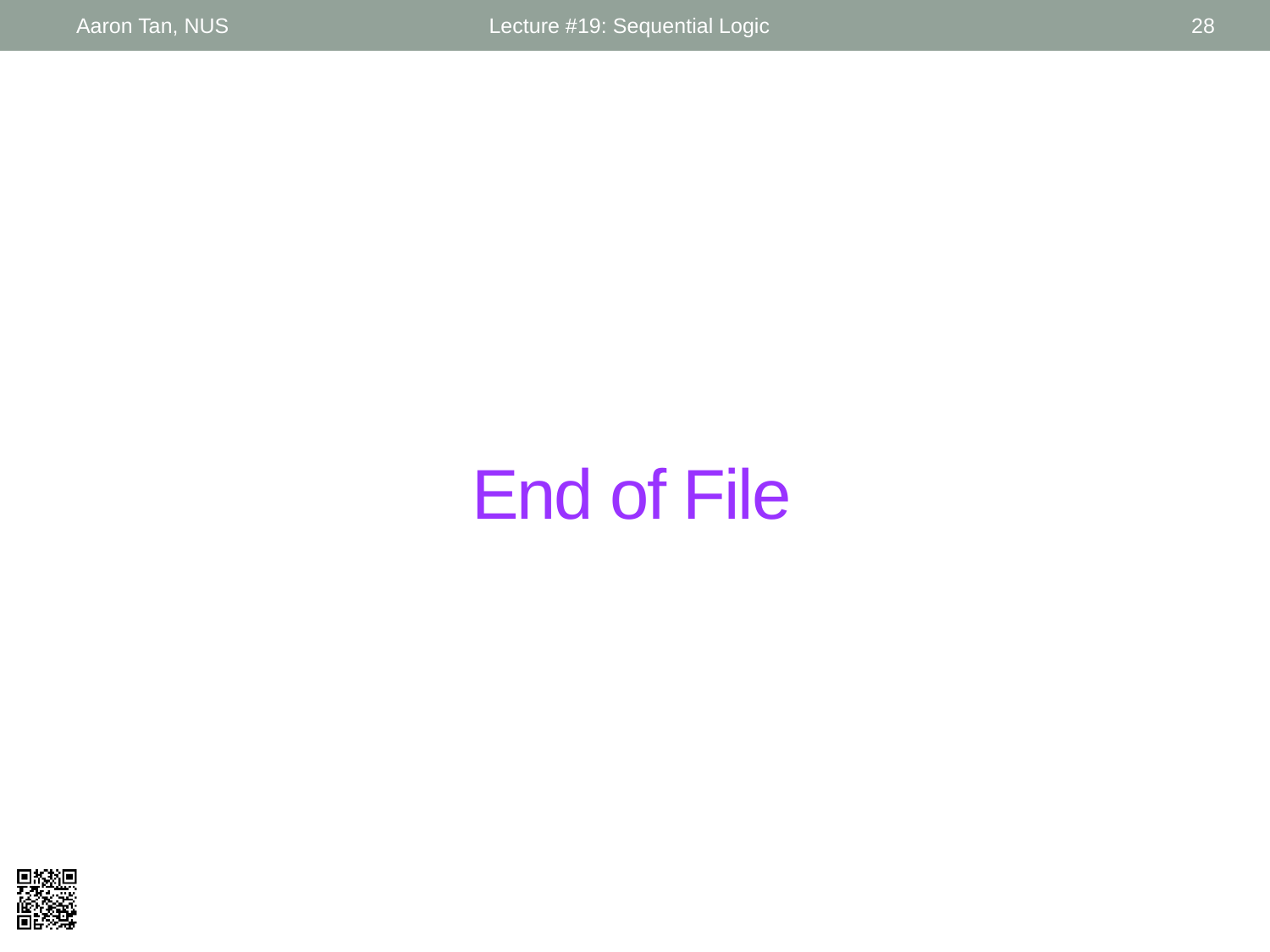

Aaron Tan, NUS
Lecture #19: Sequential Logic
28
# End of File